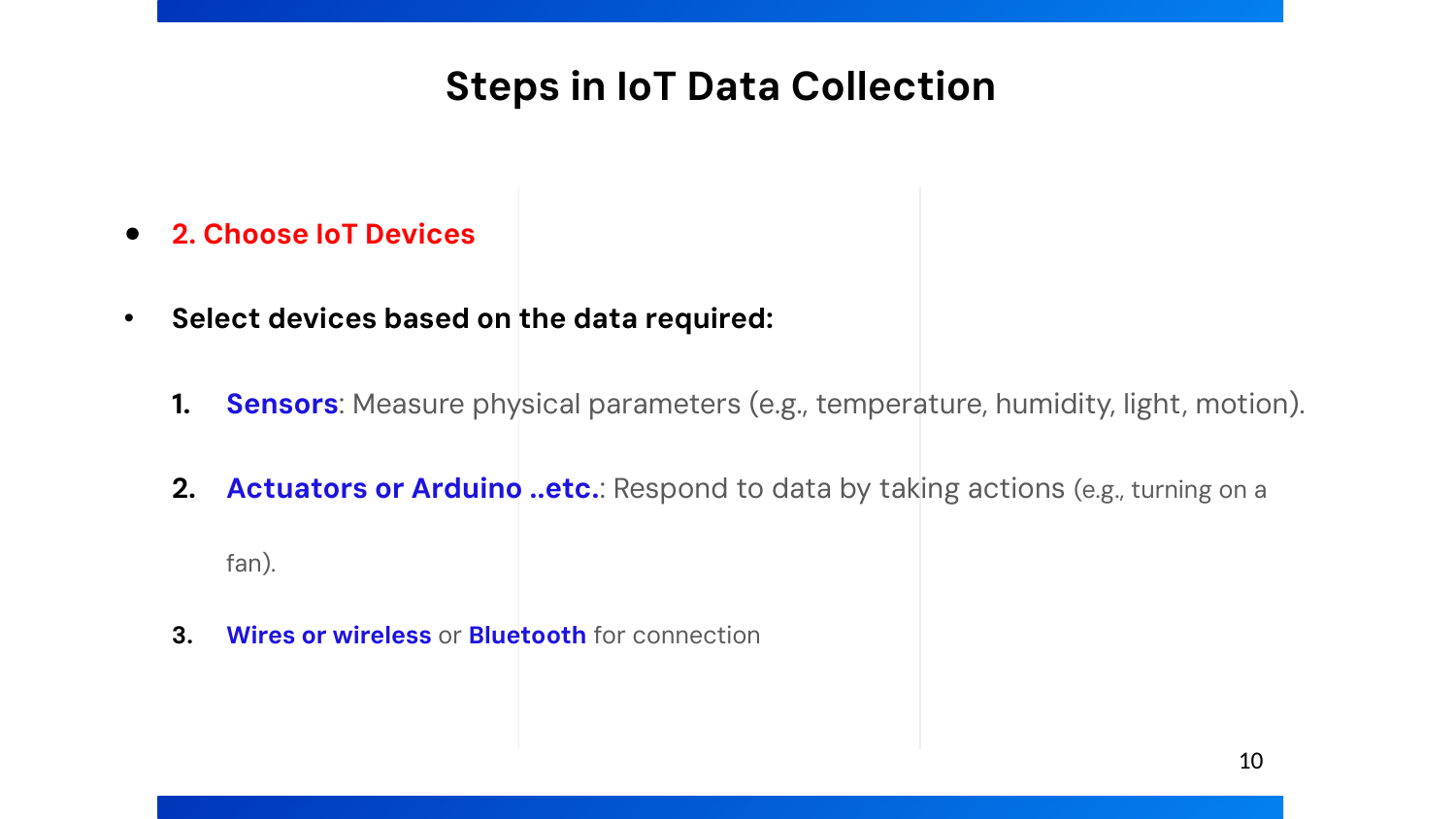

# Steps in IoT Data Collection
2. Choose IoT Devices
Select devices based on the data required:
Sensors: Measure physical parameters (e.g., temperature, humidity, light, motion).
Actuators or Arduino ..etc.: Respond to data by taking actions (e.g., turning on a fan).
Wires or wireless or Bluetooth for connection

10